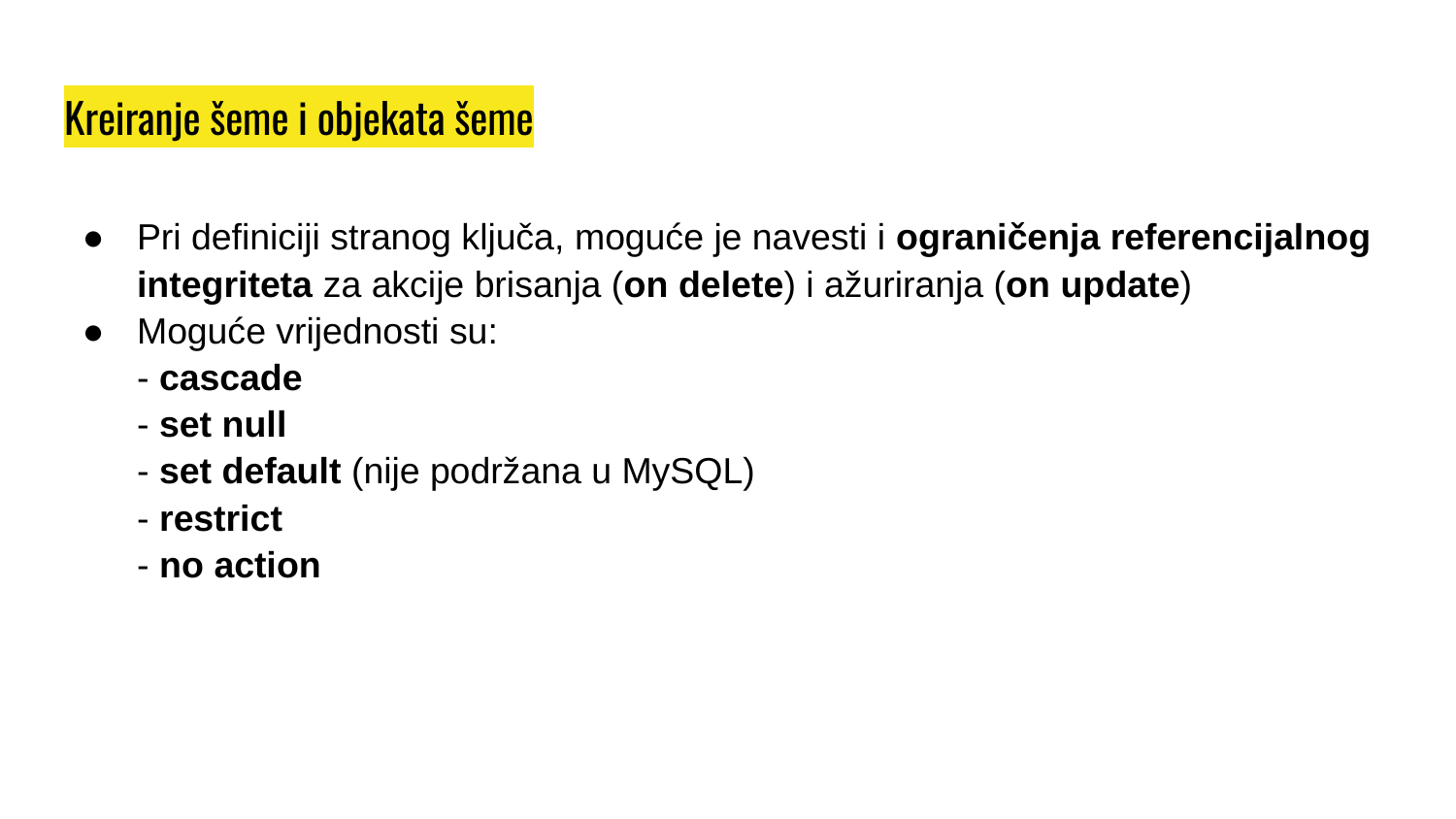

# Kreiranje šeme i objekata šeme
Pri definiciji stranog ključa, moguće je navesti i ograničenja referencijalnog integriteta za akcije brisanja (on delete) i ažuriranja (on update)
Moguće vrijednosti su:
- cascade
- set null
- set default (nije podržana u MySQL)
- restrict
- no action